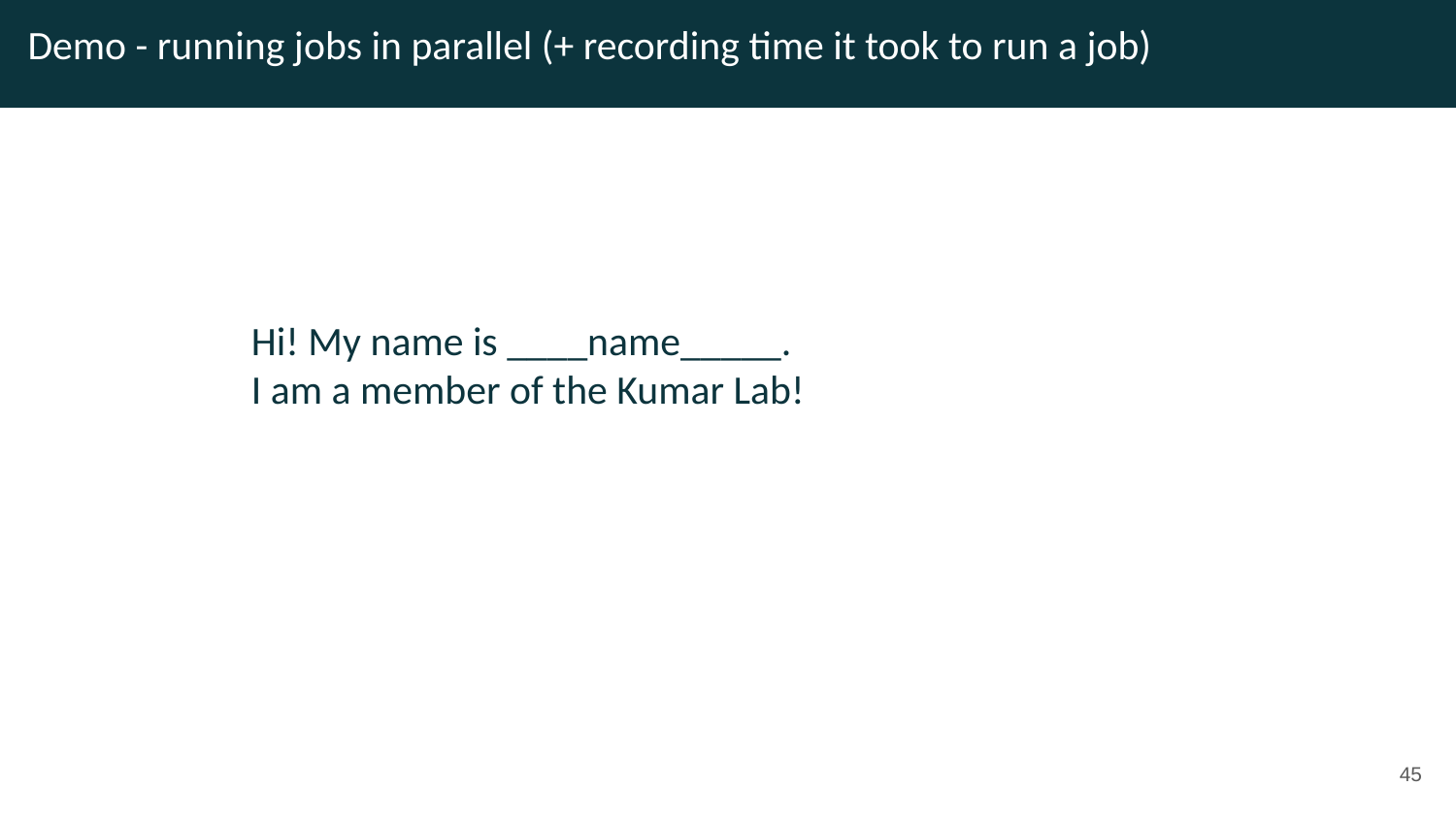

# Demo - running jobs in parallel (+ recording time it took to run a job)
Hi! My name is ____name_____.
I am a member of the Kumar Lab!
45